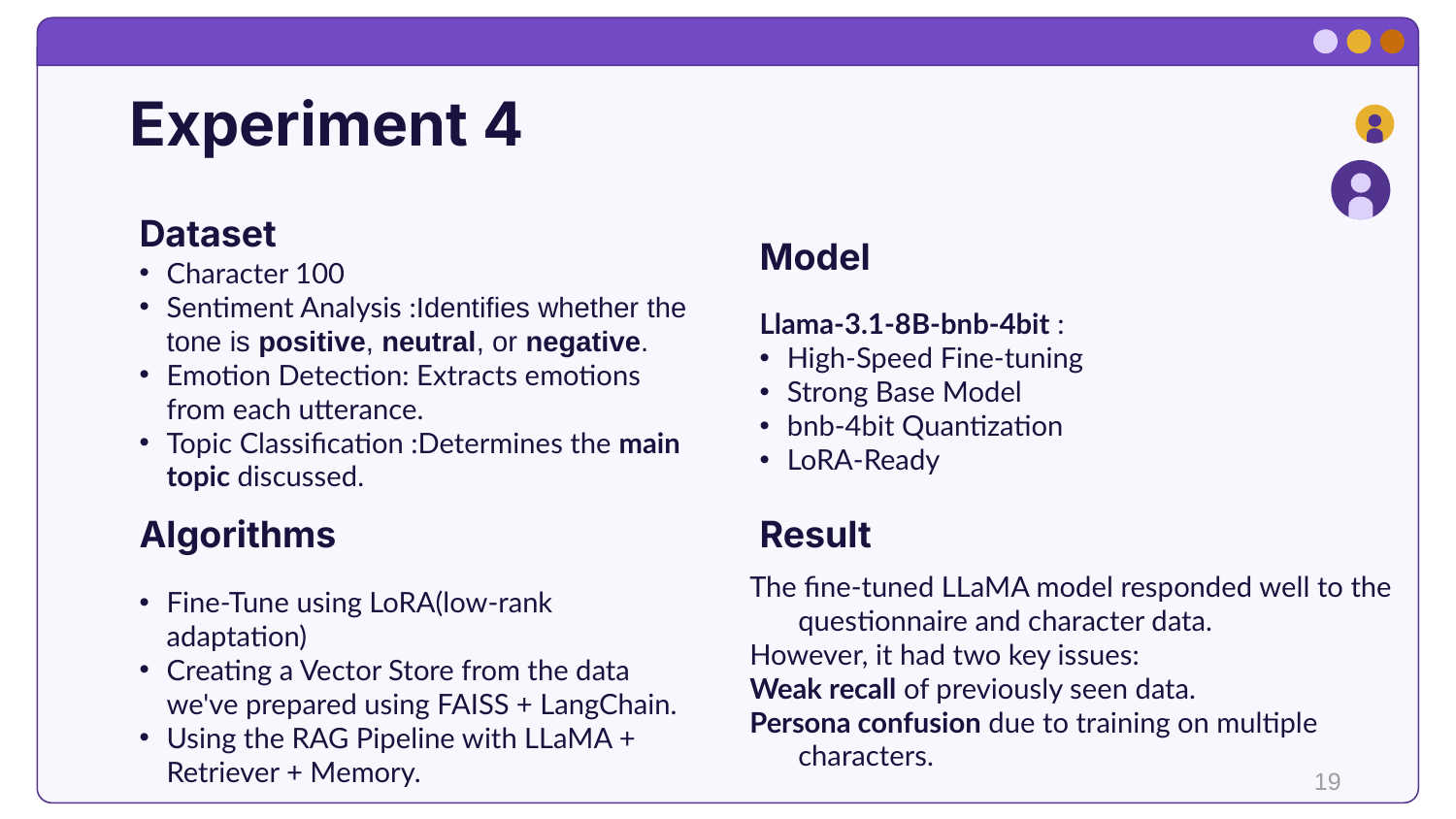

# Experiment 4
Dataset
Model
Character 100
Sentiment Analysis :Identifies whether the tone is positive, neutral, or negative.
Emotion Detection: Extracts emotions from each utterance.
Topic Classification :Determines the main topic discussed.

Llama-3.1-8B-bnb-4bit :
High-Speed Fine-tuning
Strong Base Model
bnb-4bit Quantization
LoRA-Ready

Algorithms
Result
The fine-tuned LLaMA model responded well to the questionnaire and character data.
However, it had two key issues:
Weak recall of previously seen data.
Persona confusion due to training on multiple characters.
Fine-Tune using LoRA(low-rank adaptation)
Creating a Vector Store from the data we've prepared using FAISS + LangChain.
Using the RAG Pipeline with LLaMA + Retriever + Memory.

19